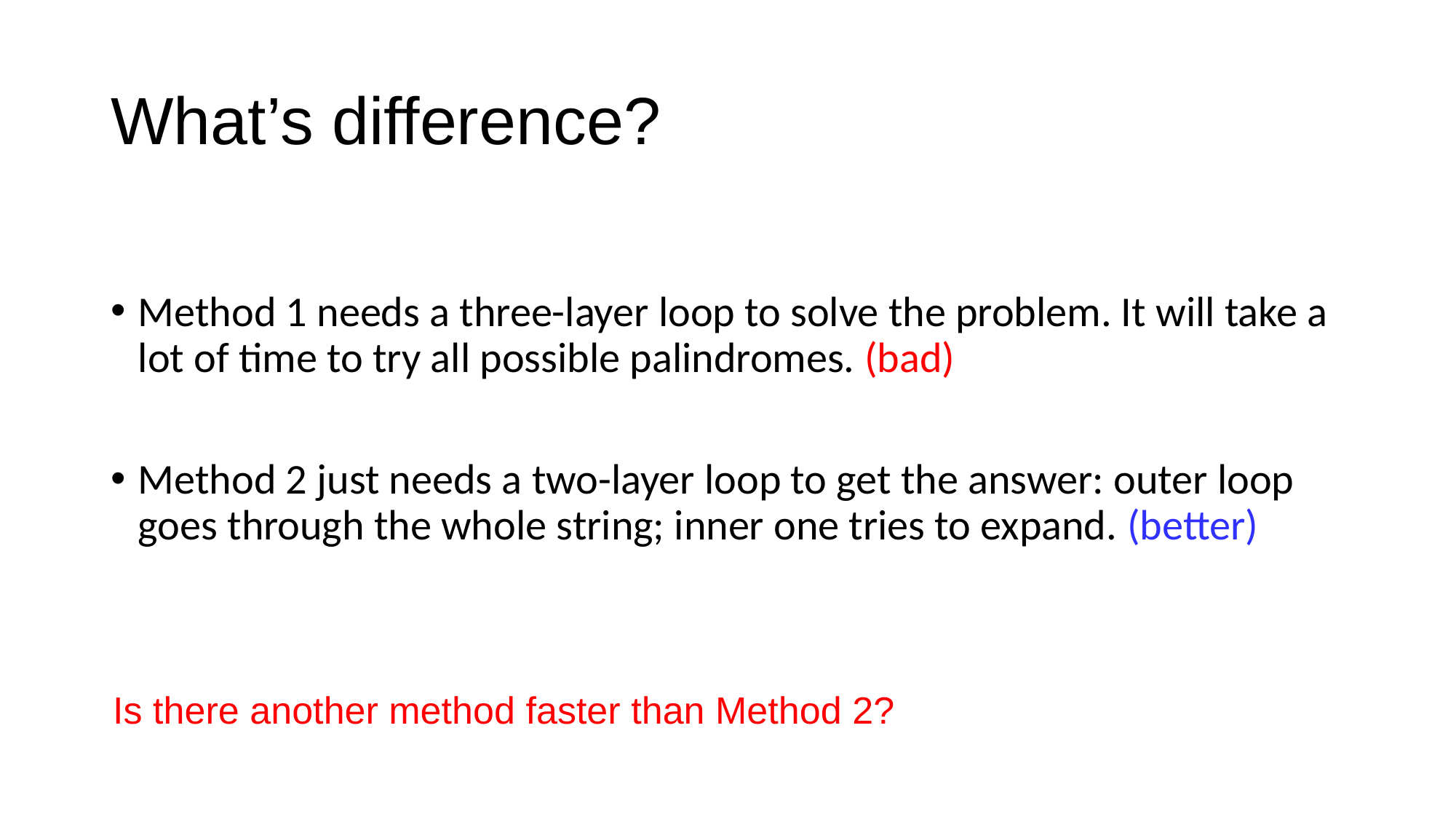

# What’s difference?

Method 1 needs a three-layer loop to solve the problem. It will take a lot of time to try all possible palindromes. (bad)

Method 2 just needs a two-layer loop to get the answer: outer loop goes through the whole string; inner one tries to expand. (better)

Is there another method faster than Method 2?